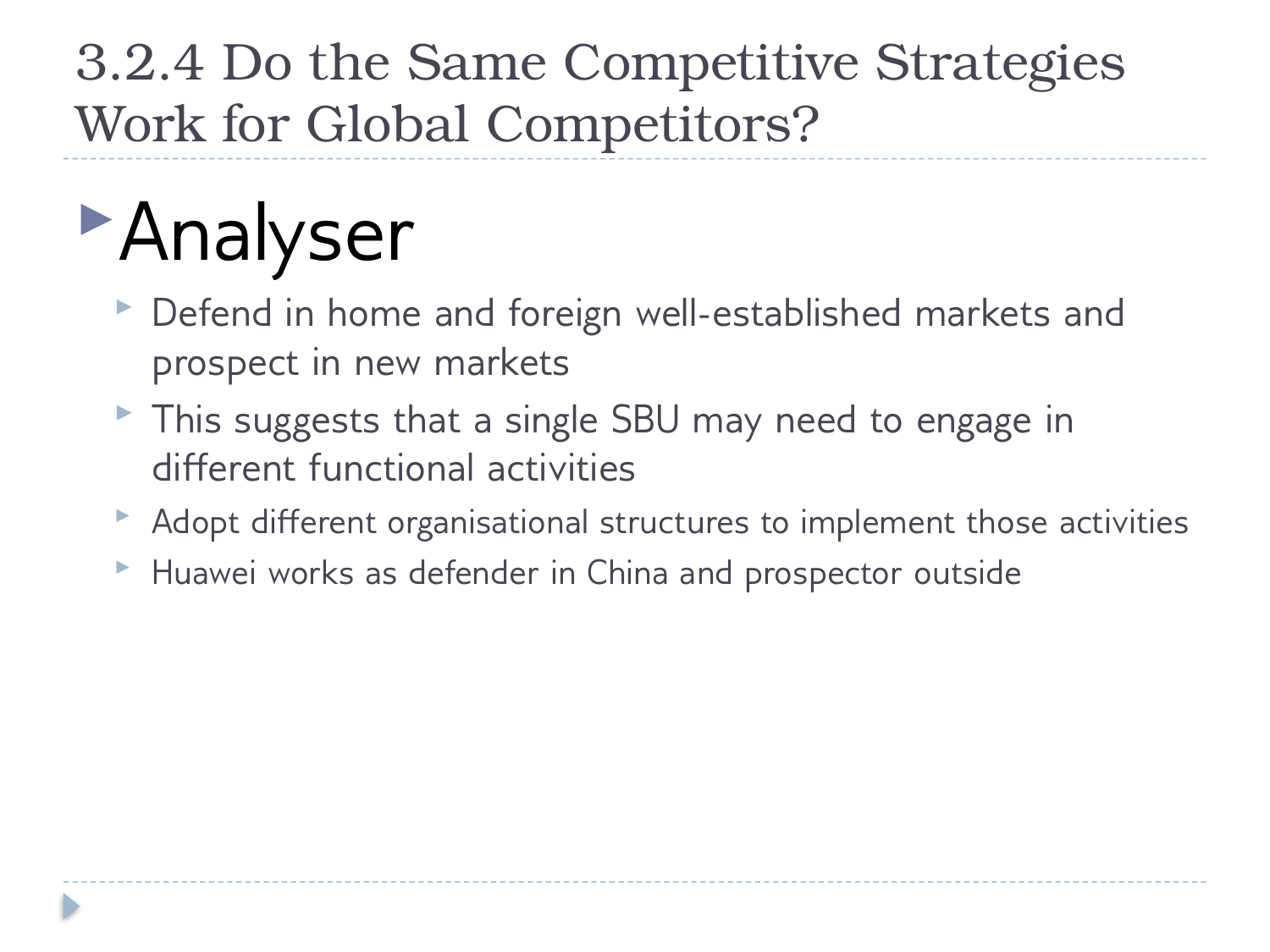

# 3.2.4 Do the Same Competitive Strategies Work for Global Competitors?
Analyser
Defend in home and foreign well-established markets and prospect in new markets
This suggests that a single SBU may need to engage in different functional activities
Adopt different organisational structures to implement those activities
Huawei works as defender in China and prospector outside